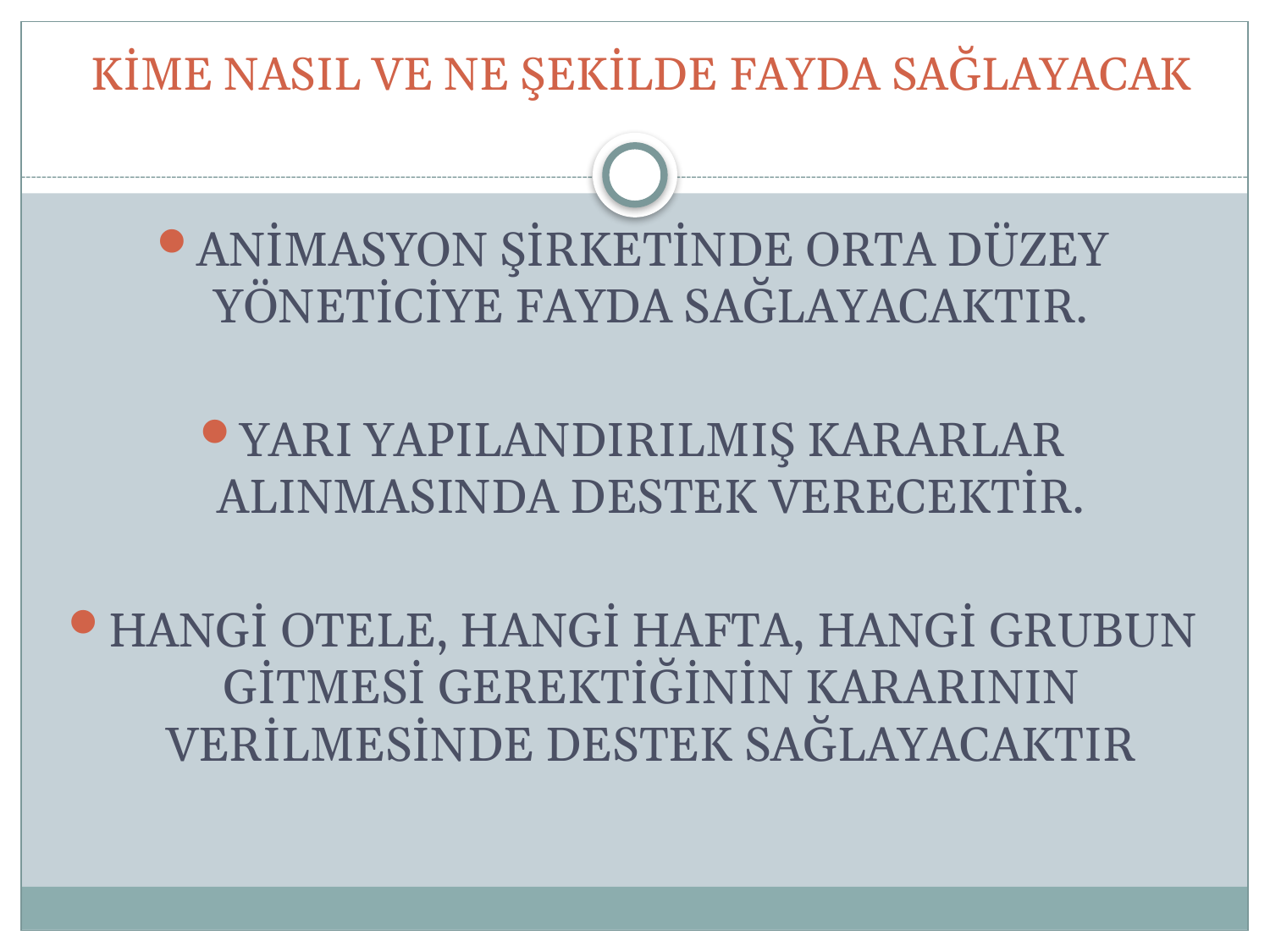

# KİME NASIL VE NE ŞEKİLDE FAYDA SAĞLAYACAK
ANİMASYON ŞİRKETİNDE ORTA DÜZEY YÖNETİCİYE FAYDA SAĞLAYACAKTIR.

YARI YAPILANDIRILMIŞ KARARLAR ALINMASINDA DESTEK VERECEKTİR.

HANGİ OTELE, HANGİ HAFTA, HANGİ GRUBUN GİTMESİ GEREKTİĞİNİN KARARININ VERİLMESİNDE DESTEK SAĞLAYACAKTIR